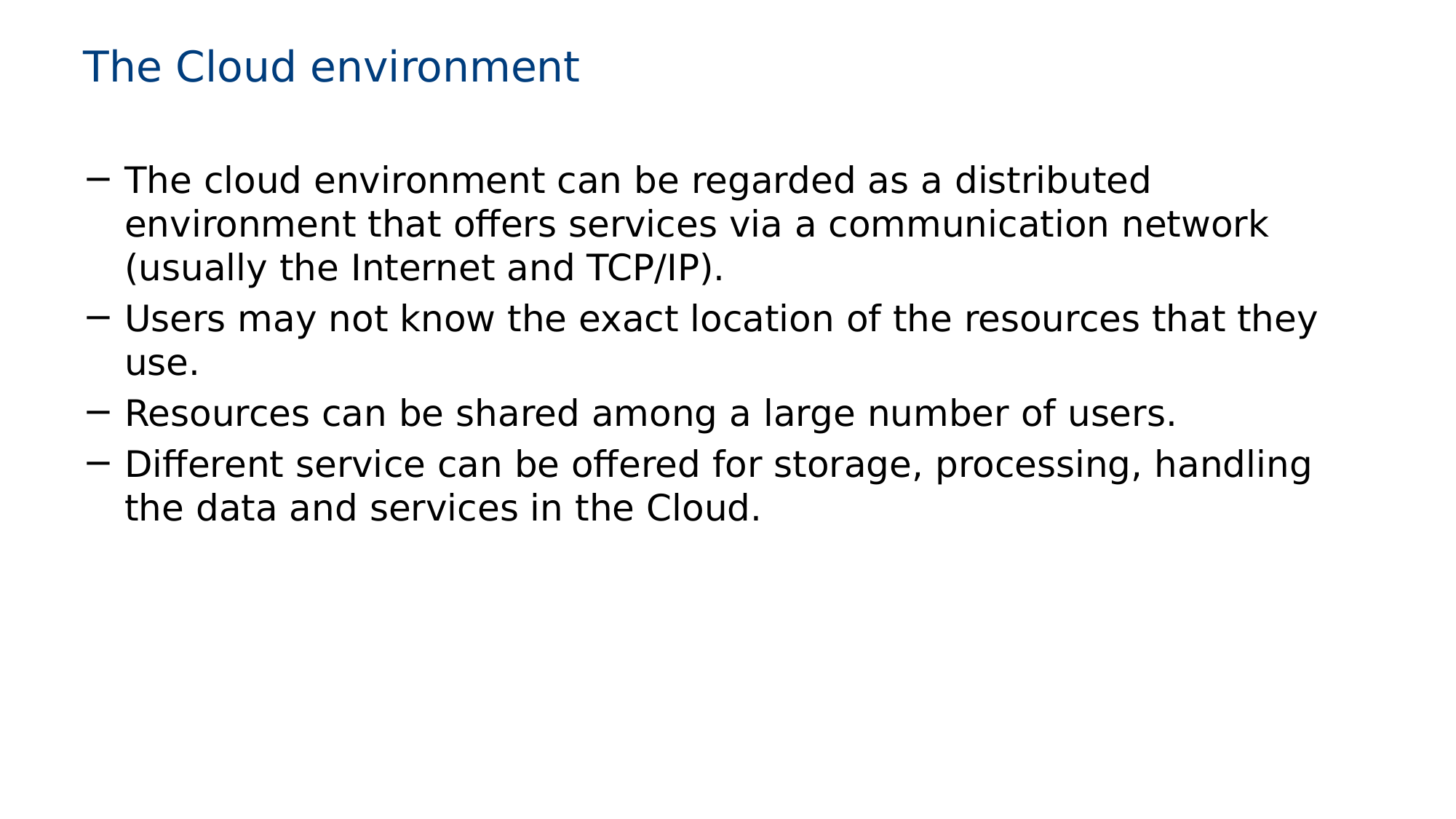

# The Cloud environment
The cloud environment can be regarded as a distributed environment that offers services via a communication network (usually the Internet and TCP/IP).
Users may not know the exact location of the resources that they use.
Resources can be shared among a large number of users.
Different service can be offered for storage, processing, handling the data and services in the Cloud.